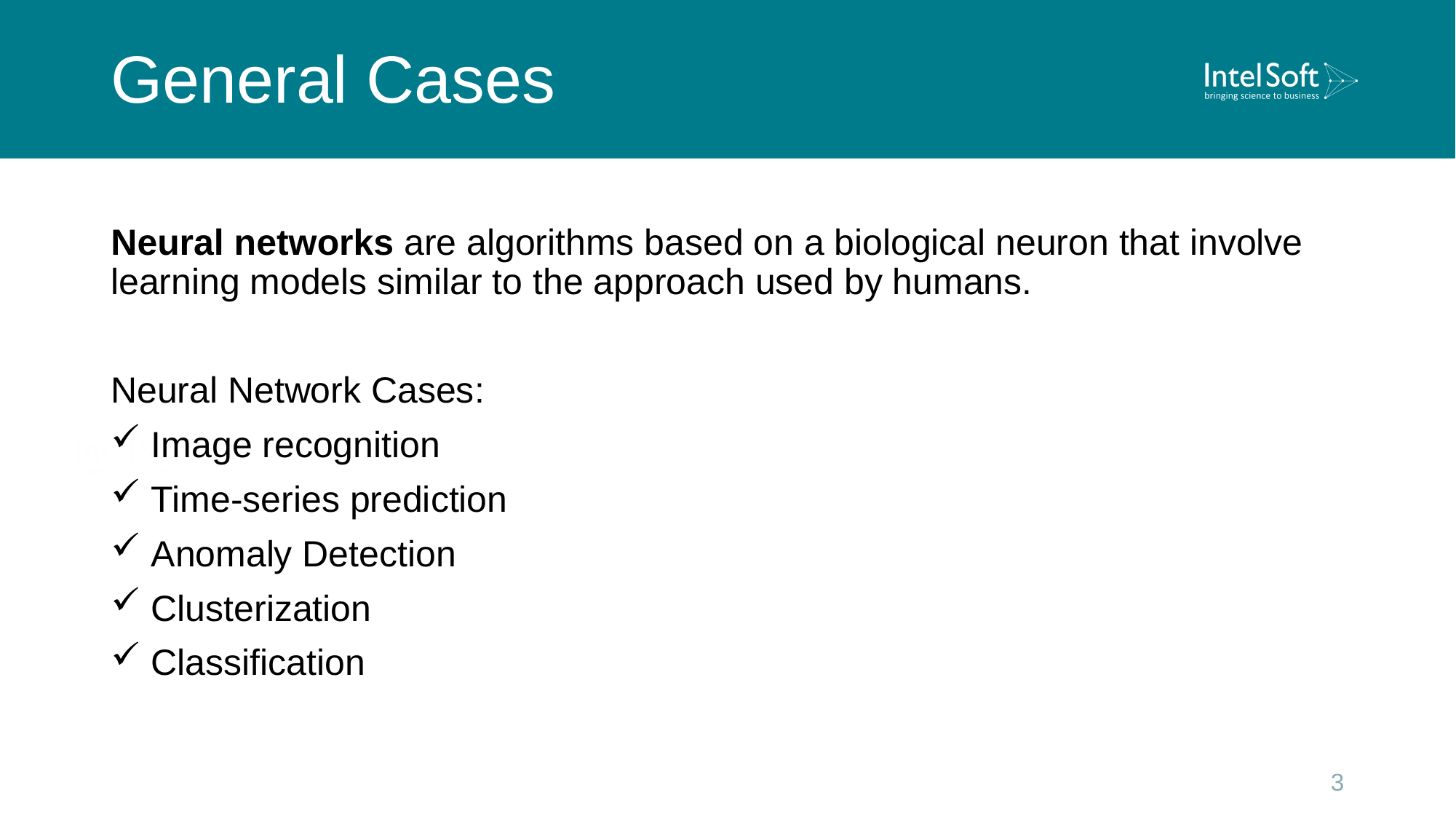

# General Cases
Neural networks are algorithms based on a biological neuron that involve learning models similar to the approach used by humans.

Neural Network Cases:
 Image recognition
 Time-series prediction
 Anomaly Detection
 Clusterization
 Classification
3